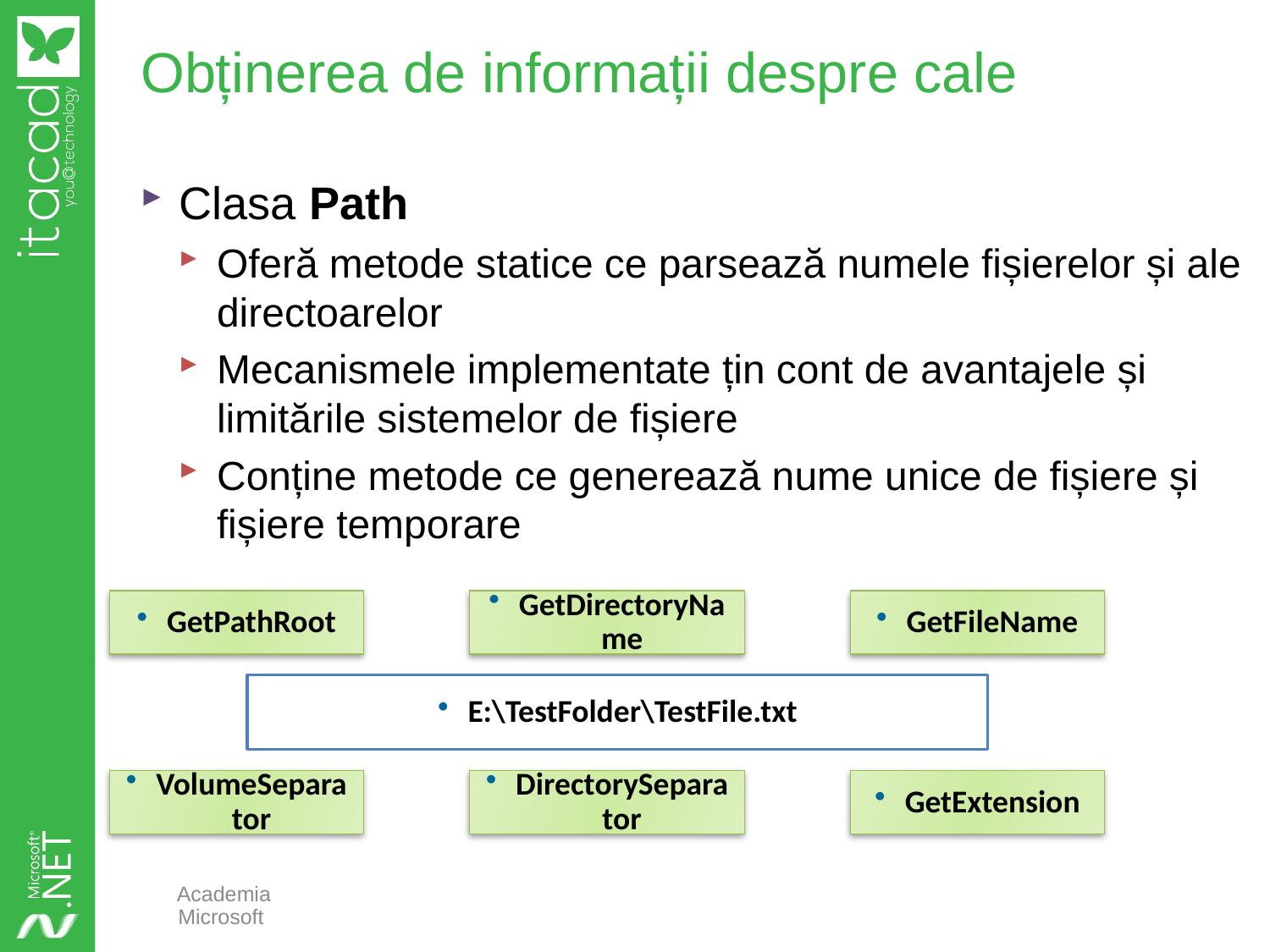

# Obținerea de informații despre cale
Clasa Path
Oferă metode statice ce parsează numele fișierelor și ale directoarelor
Mecanismele implementate țin cont de avantajele și limitările sistemelor de fișiere
Conține metode ce generează nume unice de fișiere și fișiere temporare

GetPathRoot
GetDirectoryName
GetFileName
E:\TestFolder\TestFile.txt
VolumeSeparator
DirectorySeparator
GetExtension
Academia Microsoft